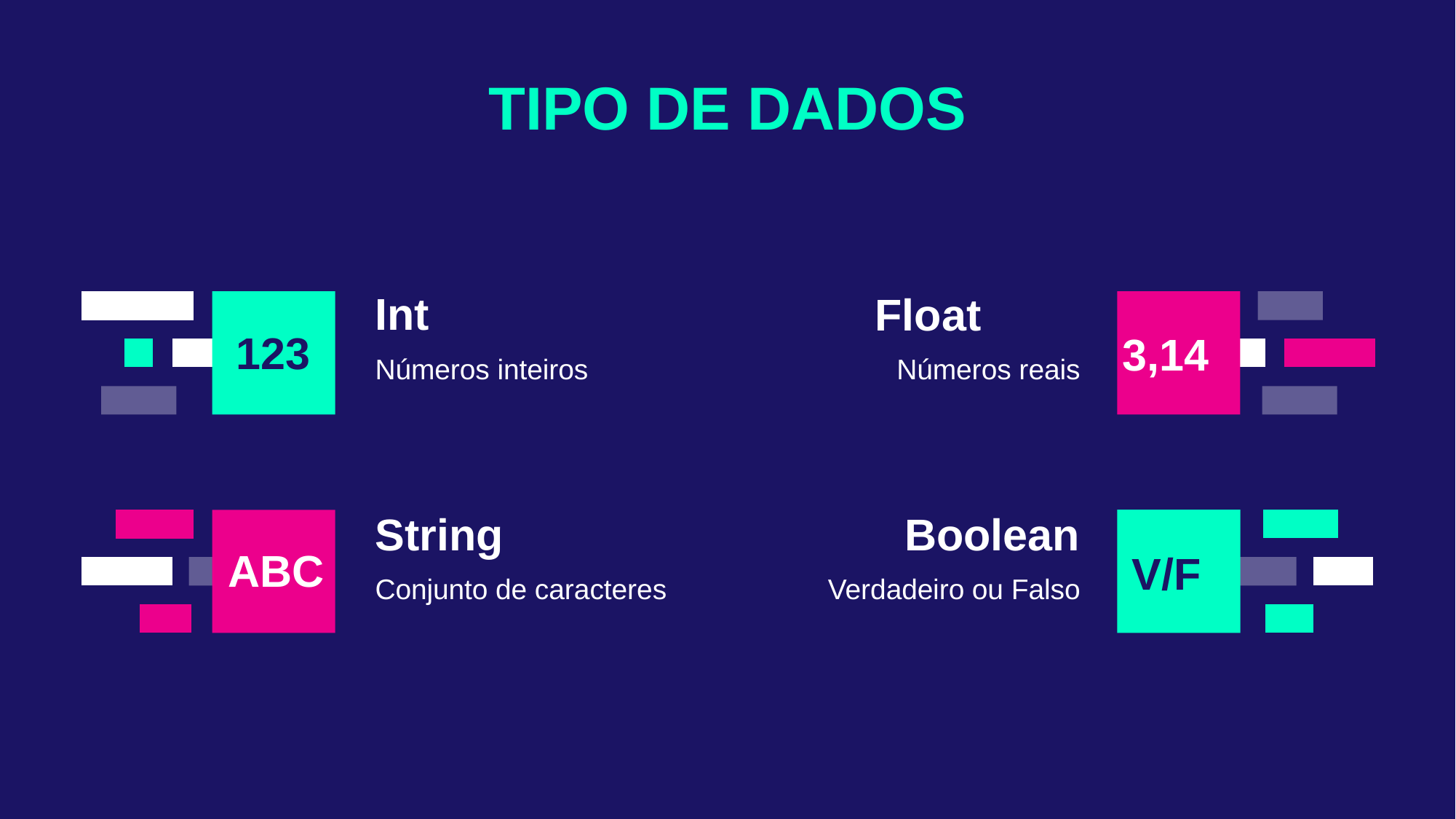

TIPO DE DADOS
123
# Int
Float
3,14

Números inteiros

Números reais

ABC
String
V/F
Boolean

Conjunto de caracteres
Verdadeiro ou Falso